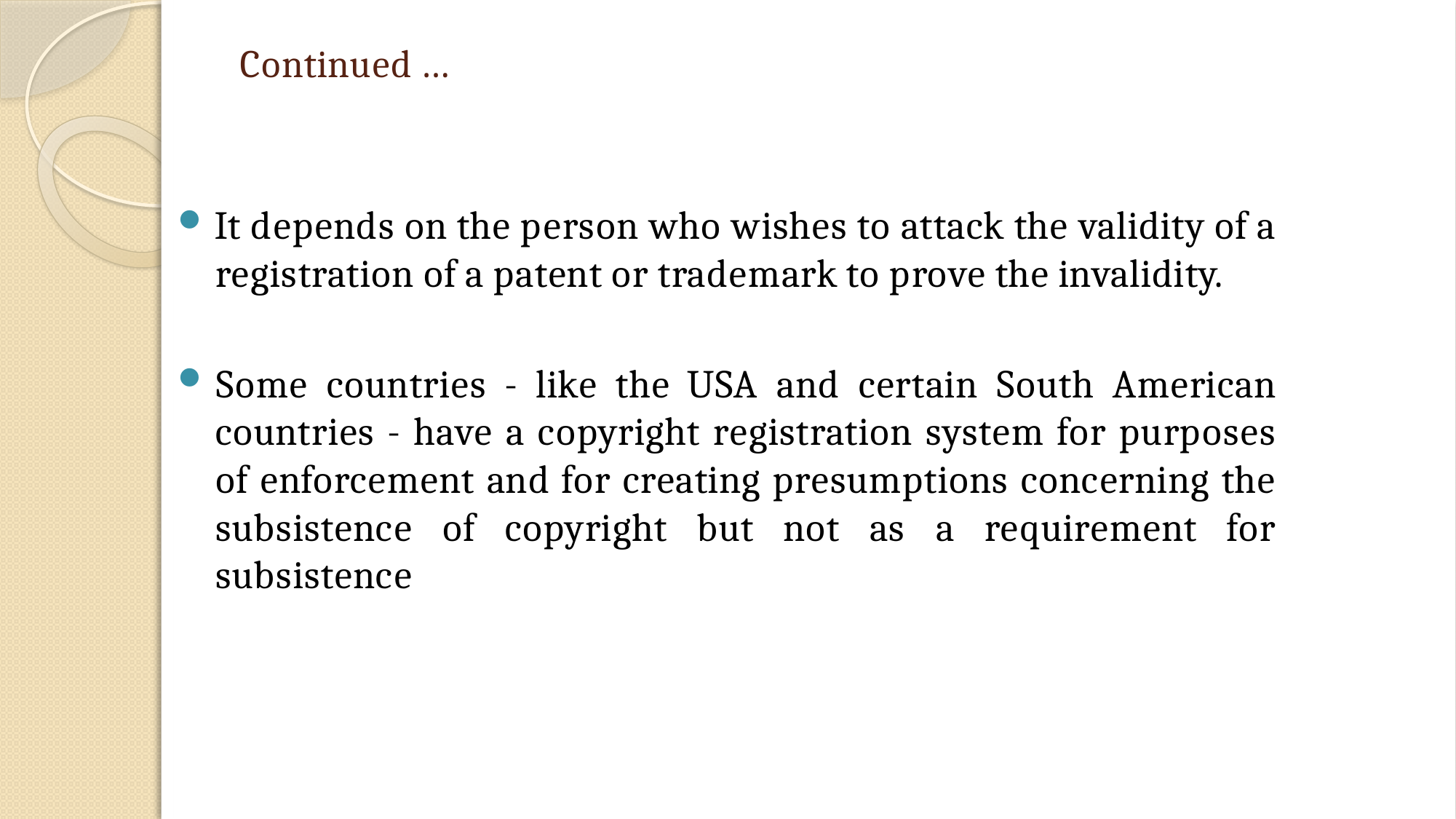

# Continued …

It depends on the person who wishes to attack the validity of a registration of a patent or trademark to prove the invalidity.

Some countries - like the USA and certain South American countries - have a copyright registration system for purposes of enforcement and for creating presumptions concerning the subsistence of copyright but not as a requirement for subsistence